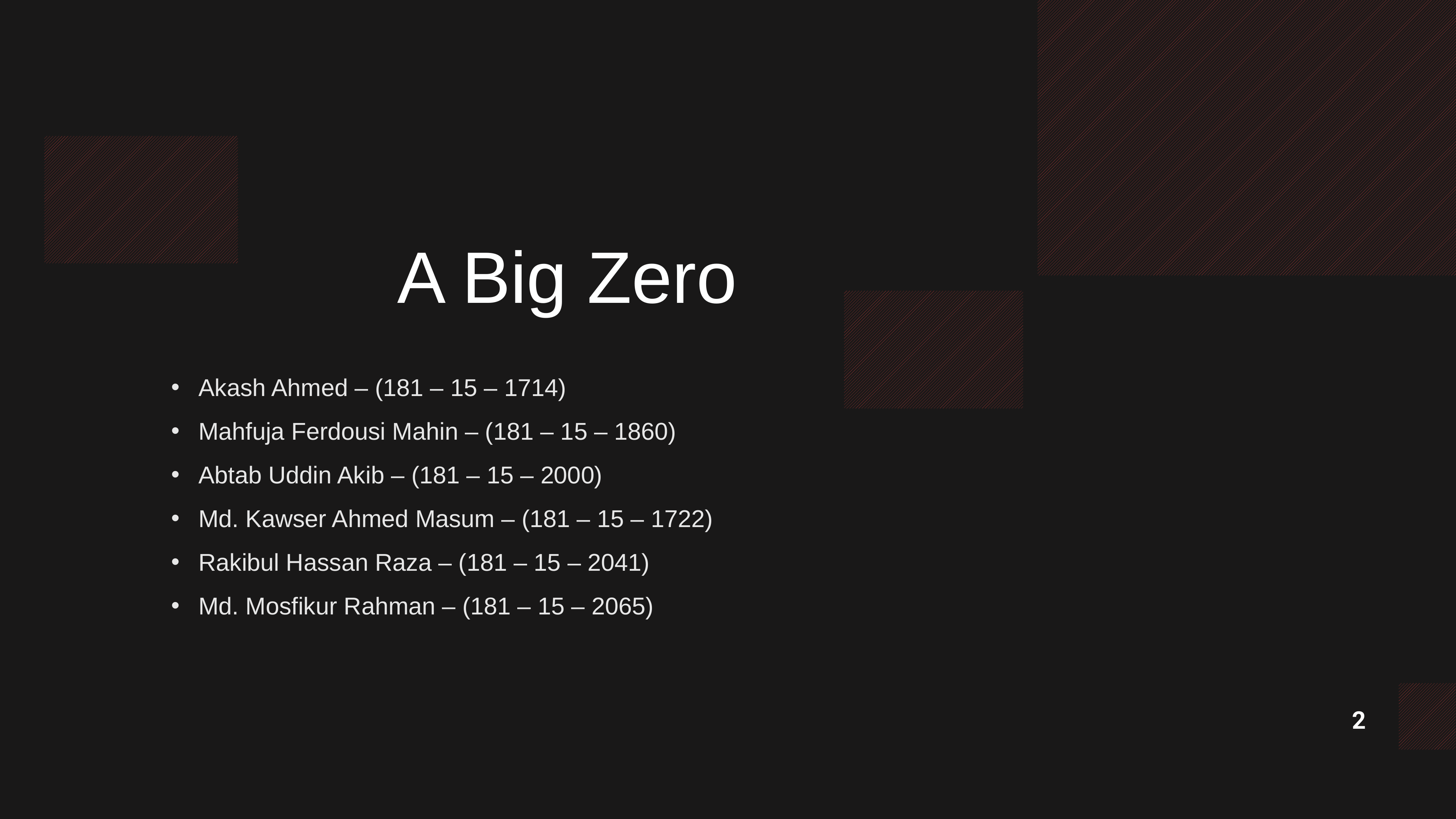

A Big Zero
Akash Ahmed – (181 – 15 – 1714)
Mahfuja Ferdousi Mahin – (181 – 15 – 1860)
Abtab Uddin Akib – (181 – 15 – 2000)
Md. Kawser Ahmed Masum – (181 – 15 – 1722)
Rakibul Hassan Raza – (181 – 15 – 2041)
Md. Mosfikur Rahman – (181 – 15 – 2065)

2